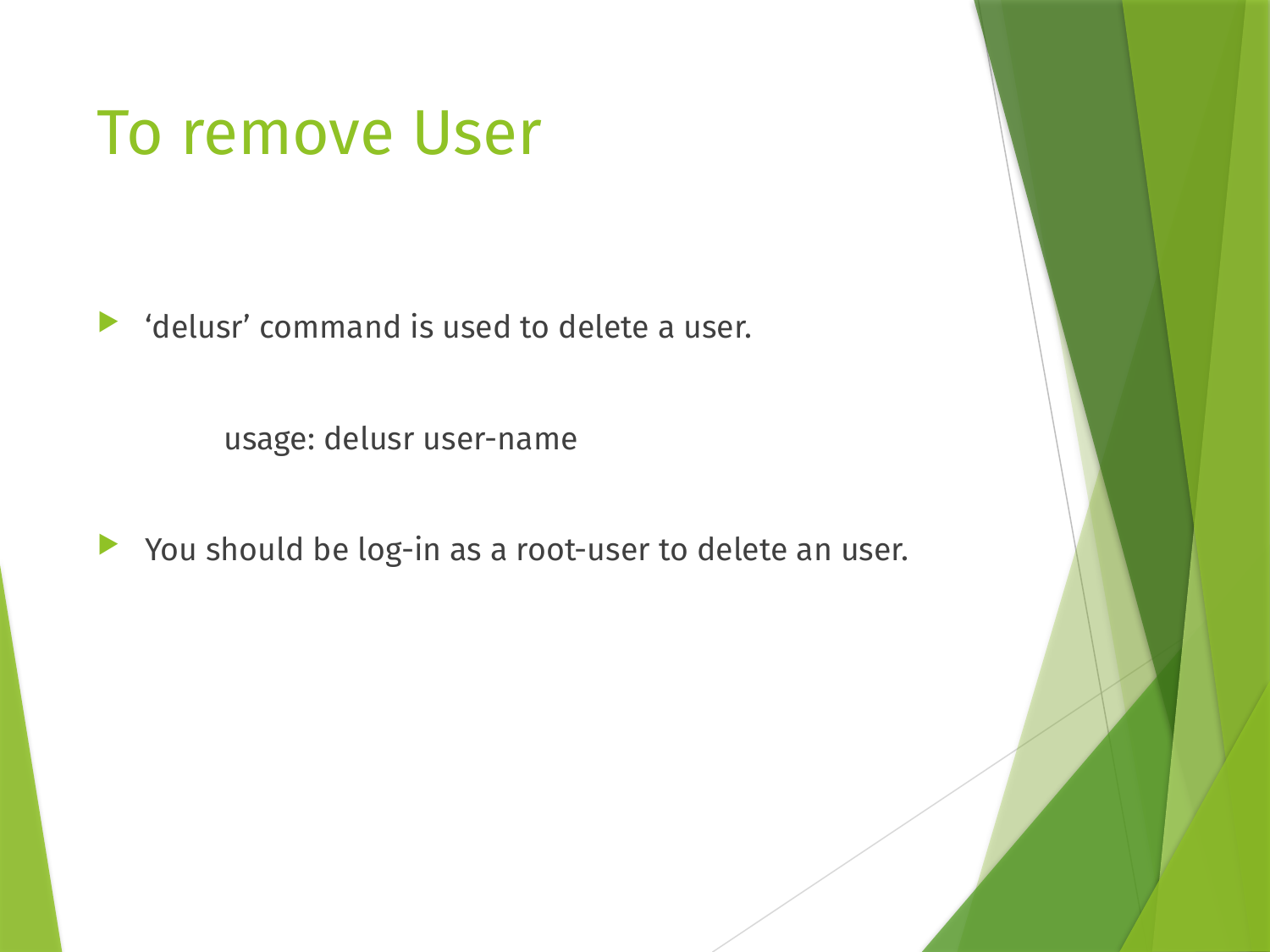

# To remove User
‘delusr’ command is used to delete a user.

	usage: delusr user-name

You should be log-in as a root-user to delete an user.